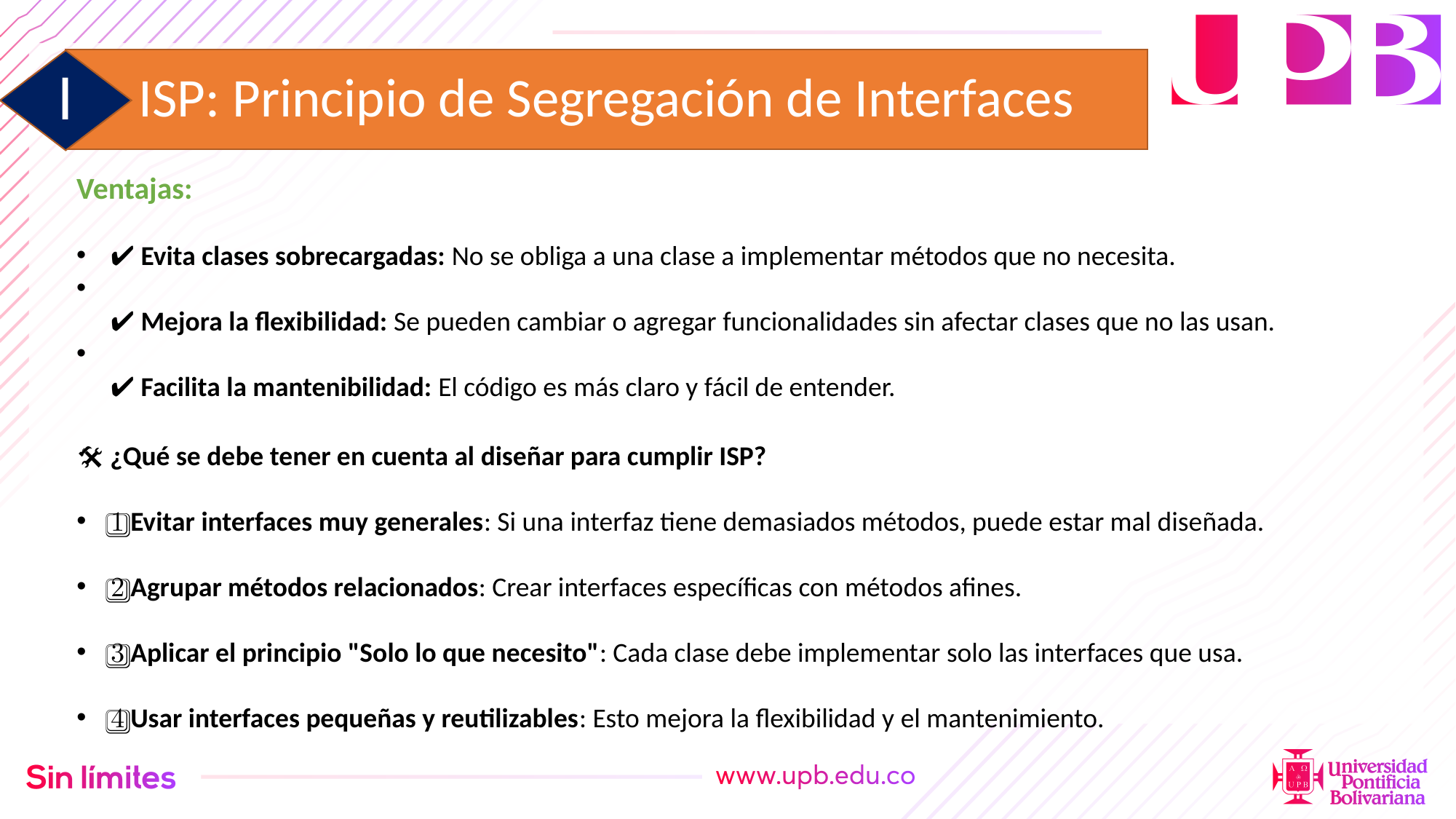

# ISP: Principio de Segregación de Interfaces
I
Ventajas:

✔ Evita clases sobrecargadas: No se obliga a una clase a implementar métodos que no necesita.
✔ Mejora la flexibilidad: Se pueden cambiar o agregar funcionalidades sin afectar clases que no las usan.
✔ Facilita la mantenibilidad: El código es más claro y fácil de entender.
🛠 ¿Qué se debe tener en cuenta al diseñar para cumplir ISP?

1️⃣ Evitar interfaces muy generales: Si una interfaz tiene demasiados métodos, puede estar mal diseñada.

2️⃣ Agrupar métodos relacionados: Crear interfaces específicas con métodos afines.

3️⃣ Aplicar el principio "Solo lo que necesito": Cada clase debe implementar solo las interfaces que usa.

4️⃣ Usar interfaces pequeñas y reutilizables: Esto mejora la flexibilidad y el mantenimiento.